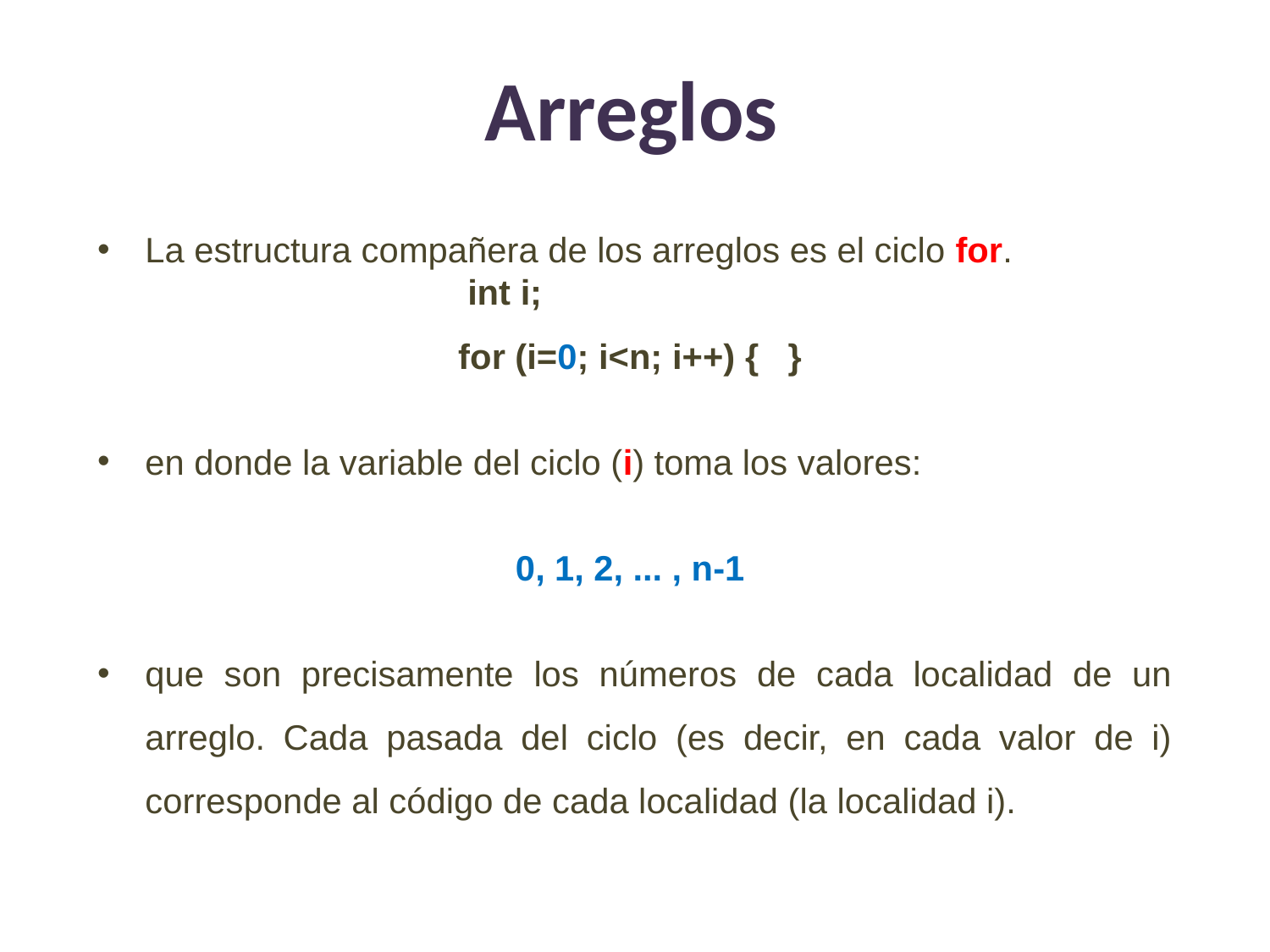

# Arreglos
La estructura compañera de los arreglos es el ciclo for.
                                      int i;
for (i=0; i<n; i++) {   }

en donde la variable del ciclo (i) toma los valores:

0, 1, 2, ... , n-1

que son precisamente los números de cada localidad de un arreglo. Cada pasada del ciclo (es decir, en cada valor de i) corresponde al código de cada localidad (la localidad i).